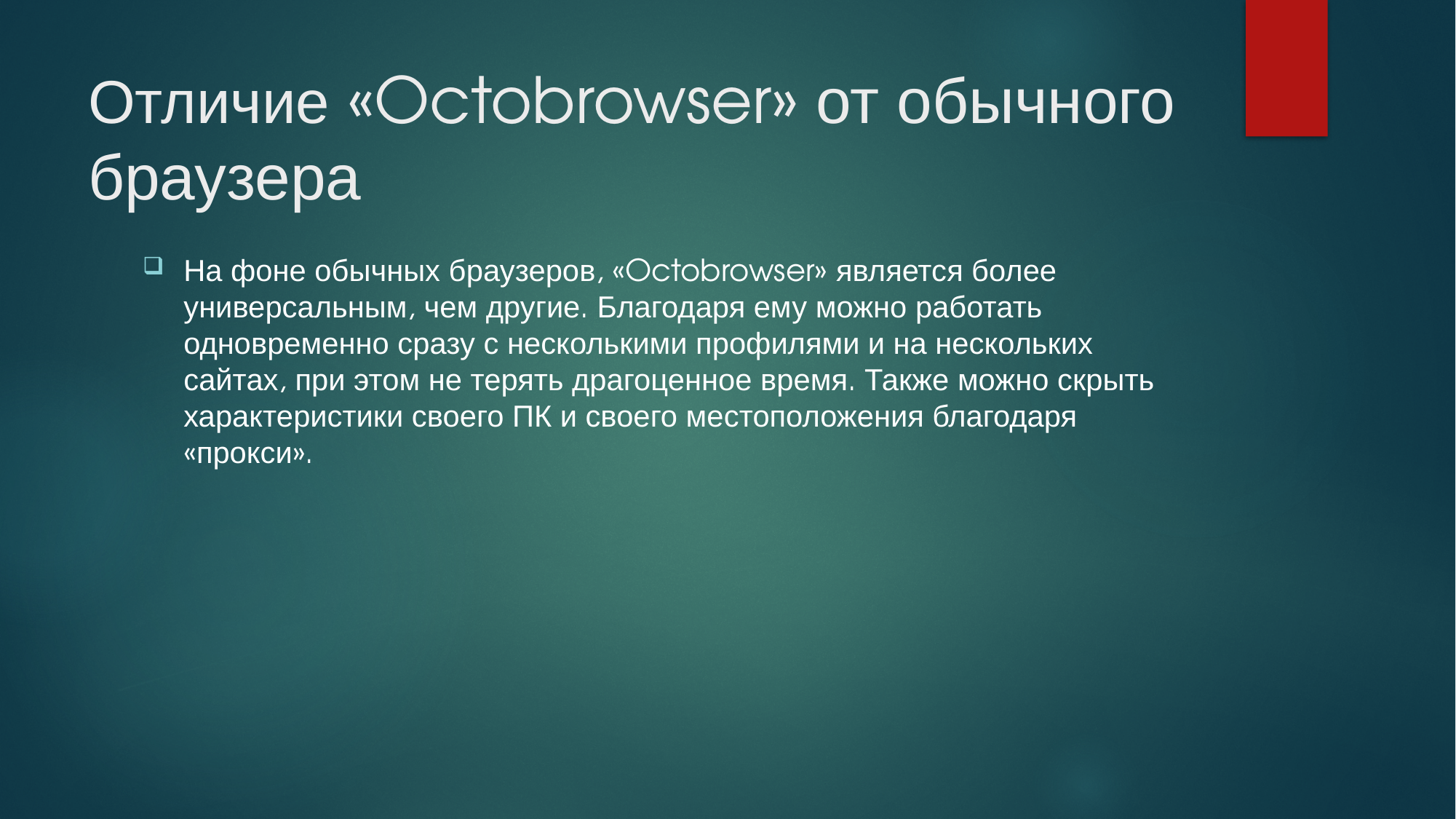

# Отличие «Octobrowser» от обычного браузера
На фоне обычных браузеров, «Octobrowser» является более универсальным, чем другие. Благодаря ему можно работать одновременно сразу с несколькими профилями и на нескольких сайтах, при этом не терять драгоценное время. Также можно скрыть характеристики своего ПК и своего местоположения благодаря «прокси».